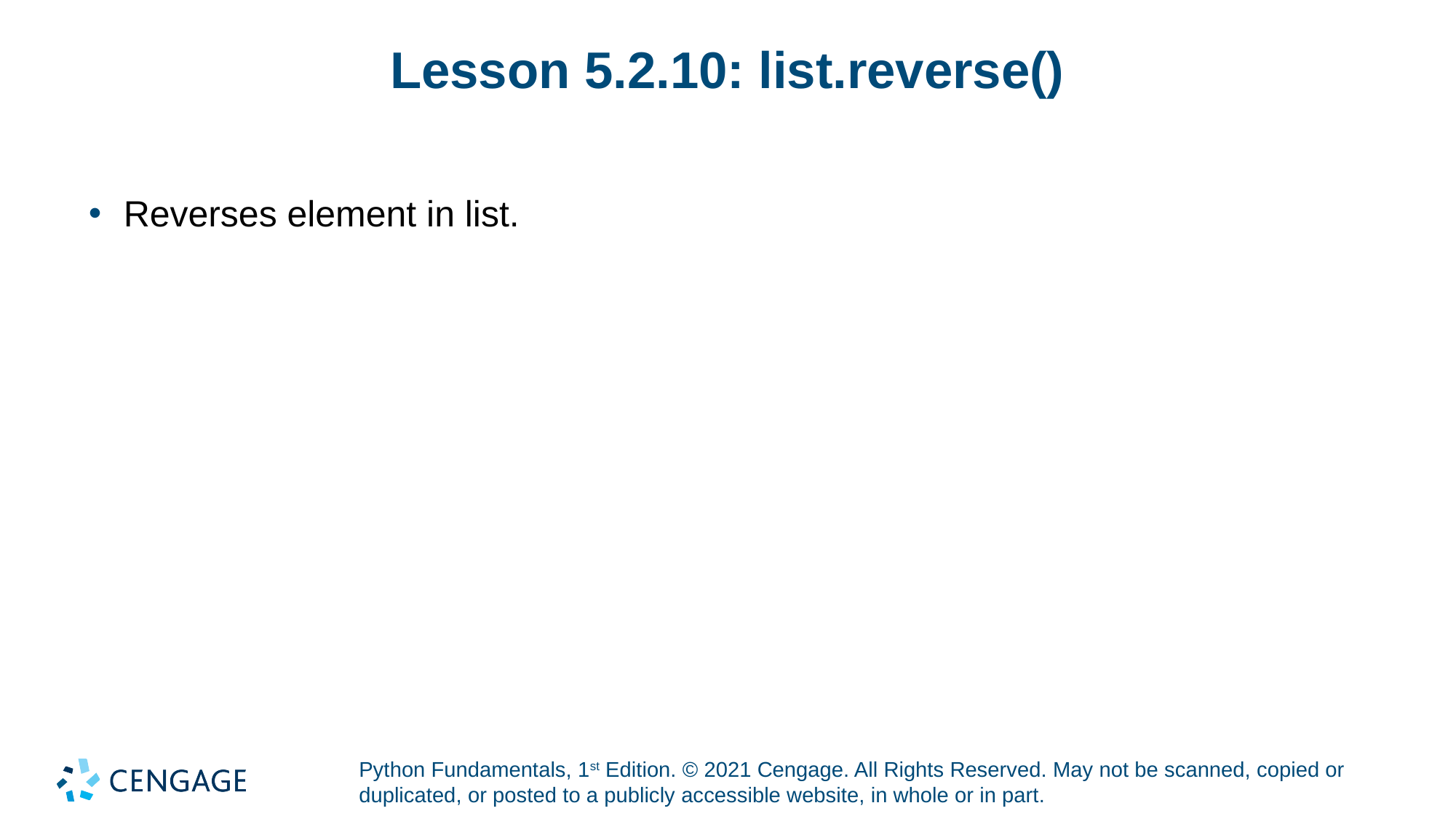

# Lesson 5.2.10: list.reverse()
Reverses element in list.